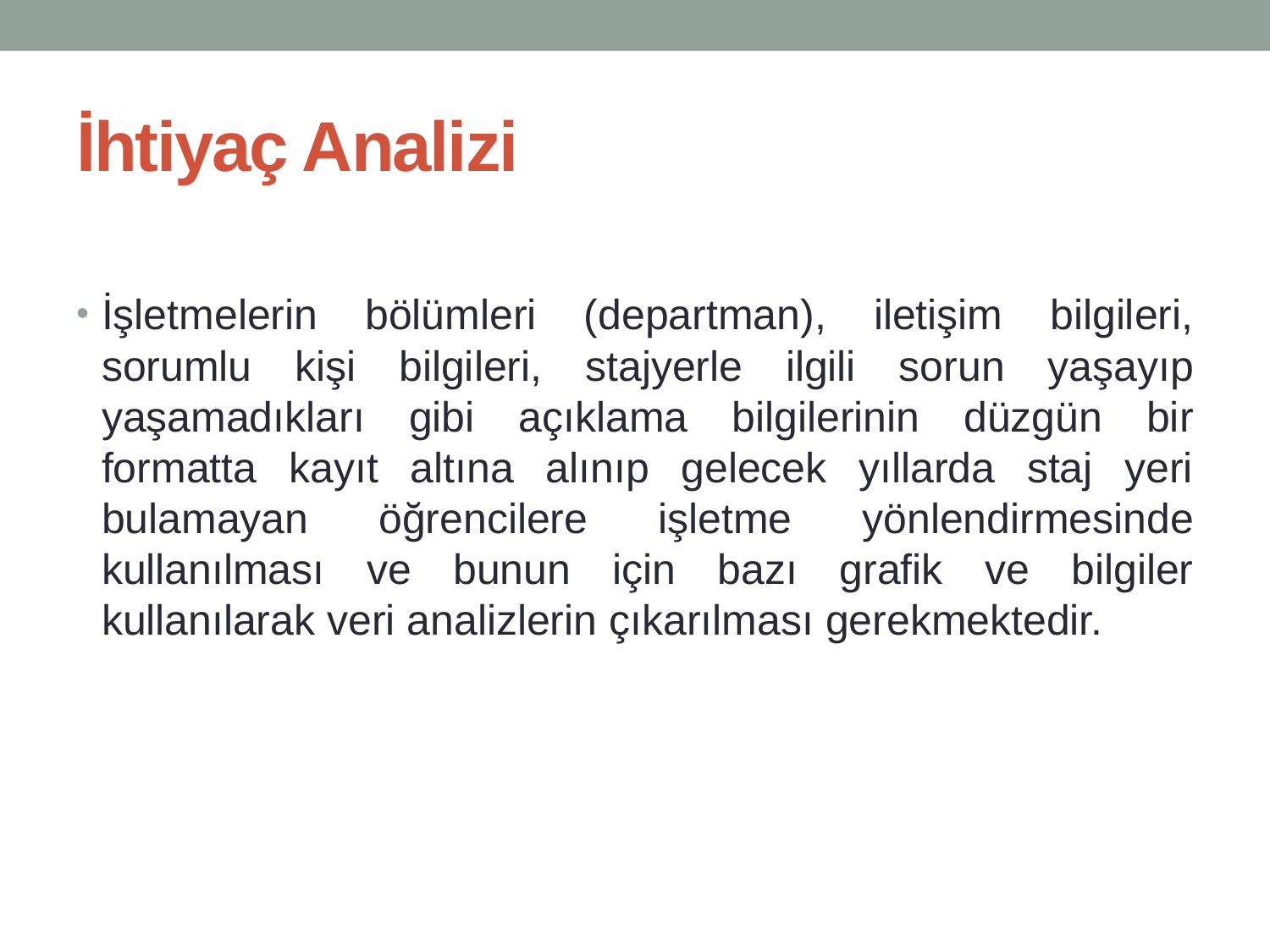

# İhtiyaç Analizi

İşletmelerin bölümleri (departman), iletişim bilgileri, sorumlu kişi bilgileri, stajyerle ilgili sorun yaşayıp yaşamadıkları gibi açıklama bilgilerinin düzgün bir formatta kayıt altına alınıp gelecek yıllarda staj yeri bulamayan öğrencilere işletme yönlendirmesinde kullanılması ve bunun için bazı grafik ve bilgiler kullanılarak veri analizlerin çıkarılması gerekmektedir.